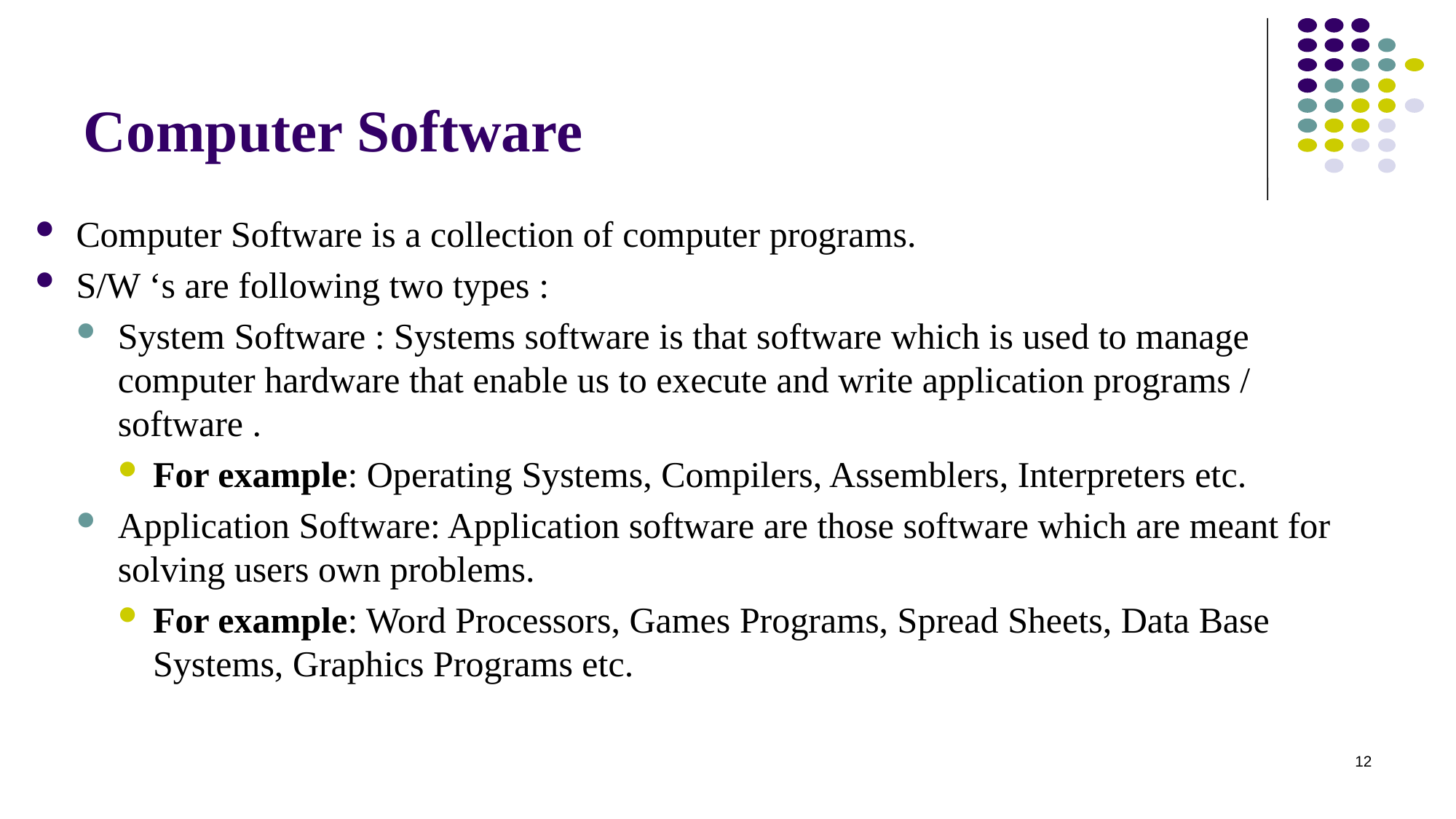

# Computer Software
Computer Software is a collection of computer programs.
S/W ‘s are following two types :
System Software : Systems software is that software which is used to manage computer hardware that enable us to execute and write application programs / software .
For example: Operating Systems, Compilers, Assemblers, Interpreters etc.
Application Software: Application software are those software which are meant for solving users own problems.
For example: Word Processors, Games Programs, Spread Sheets, Data Base Systems, Graphics Programs etc.

12